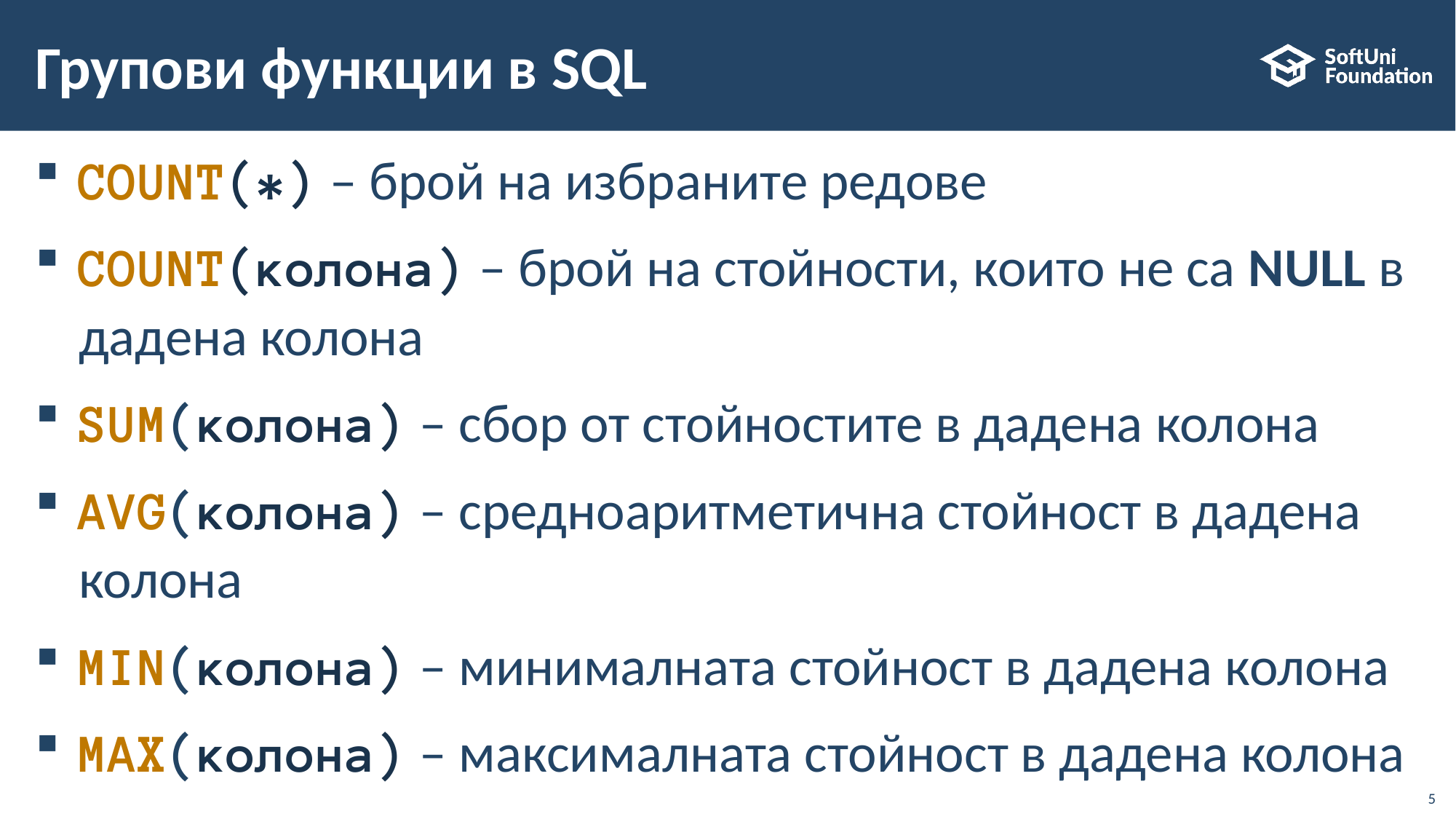

# Групови функции в SQL
COUNT(*) – брой на избраните редове
COUNT(колона) – брой на стойности, които не са NULL в дадена колона
SUM(колона) – сбор от стойностите в дадена колона
AVG(колона) – средноаритметична стойност в дадена колона
MIN(колона) – минималната стойност в дадена колона
MAX(колона) – максималната стойност в дадена колона
5